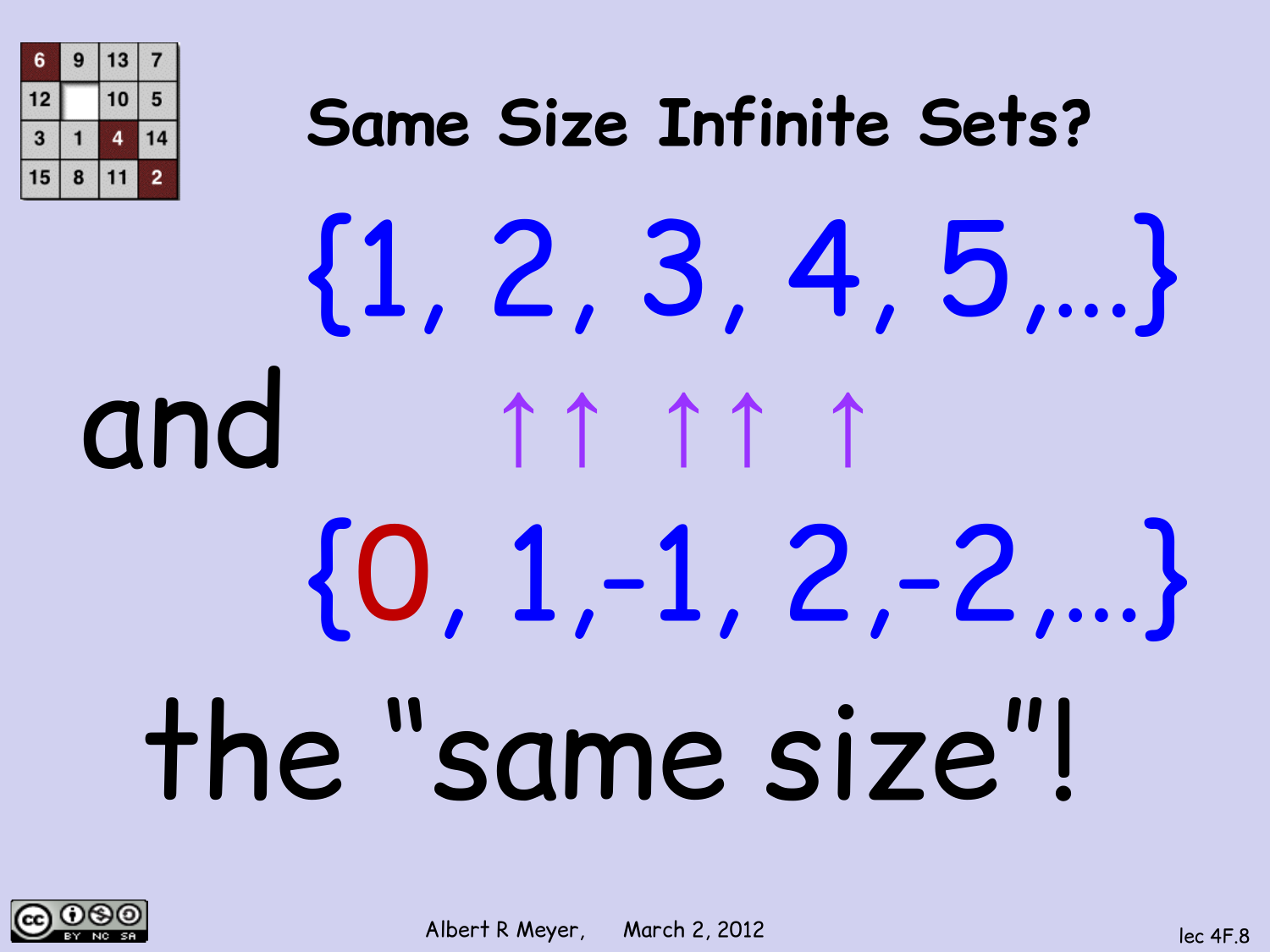

# Same Size Infinite Sets?
      {1, 2, 3, 4, 5,…}
and
      {0, 1,-1, 2,-2,…}
↑↑ ↑↑ ↑
the “same size”!